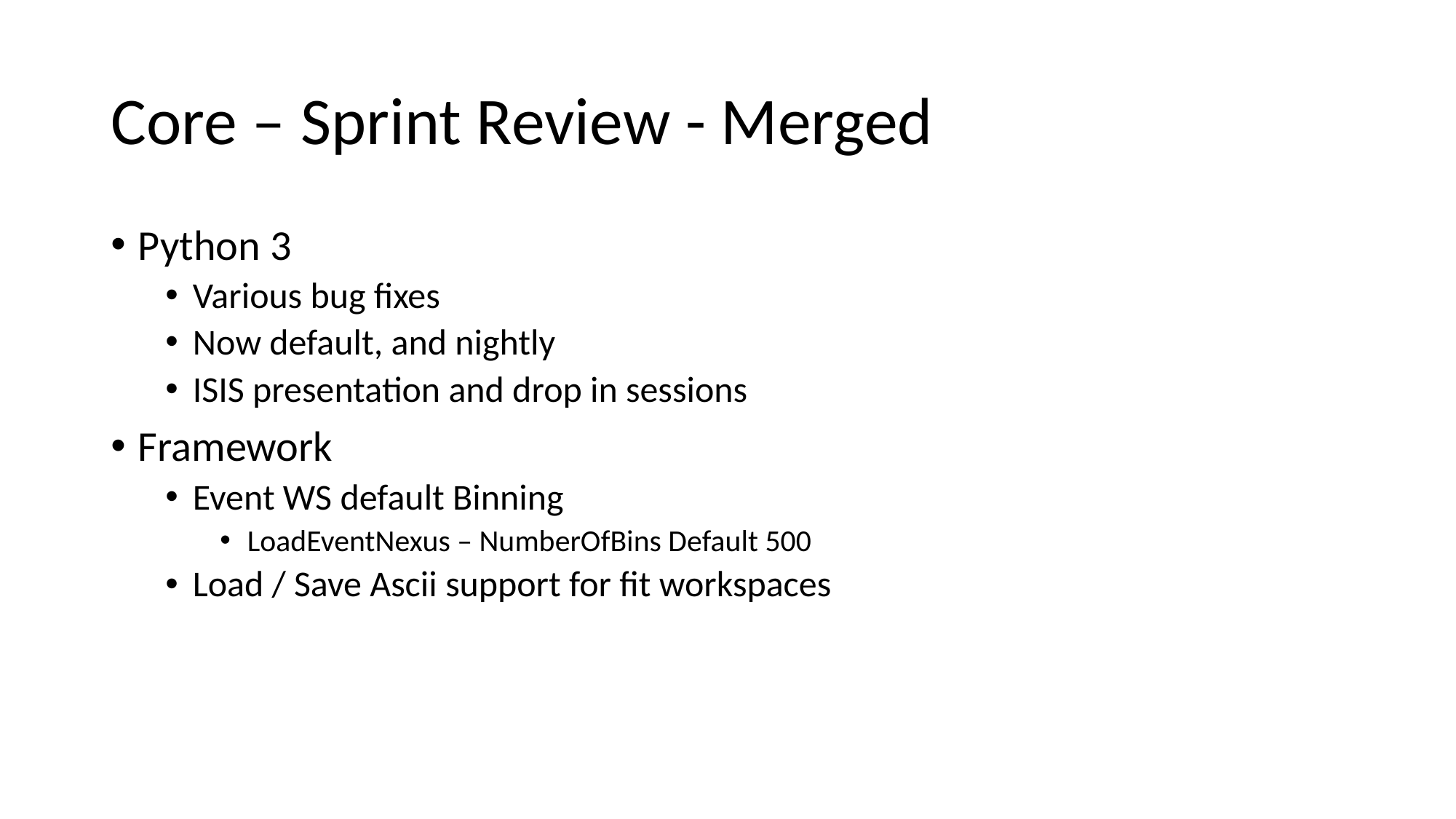

# Core – Sprint Review - Merged
Python 3
Various bug fixes
Now default, and nightly
ISIS presentation and drop in sessions
Framework
Event WS default Binning
LoadEventNexus – NumberOfBins Default 500
Load / Save Ascii support for fit workspaces